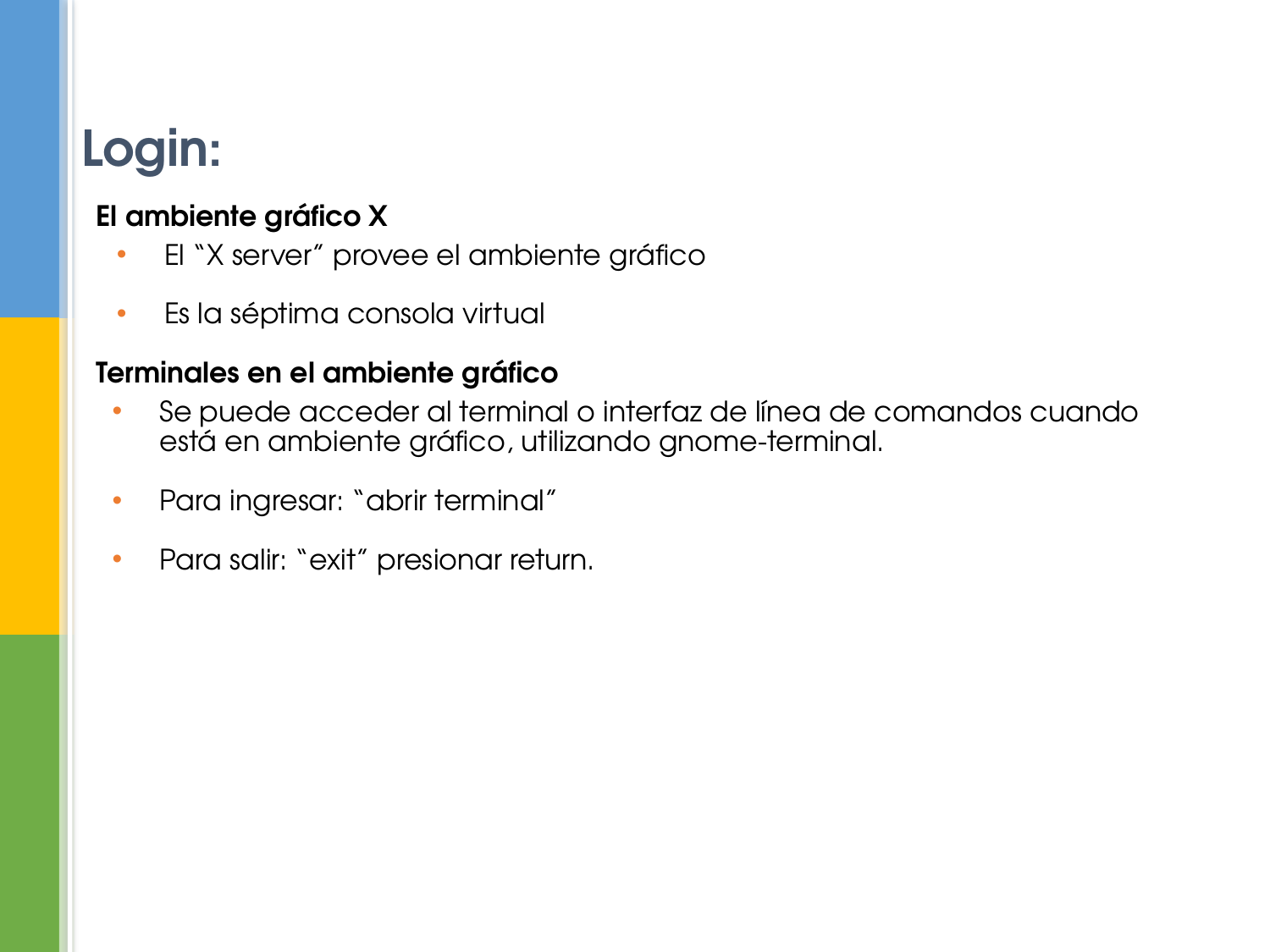

Login:
El ambiente gráfico X
El “X server” provee el ambiente gráfico
Es la séptima consola virtual
Terminales en el ambiente gráfico
Se puede acceder al terminal o interfaz de línea de comandos cuando está en ambiente gráfico, utilizando gnome-terminal.
Para ingresar: “abrir terminal”
Para salir: “exit” presionar return.